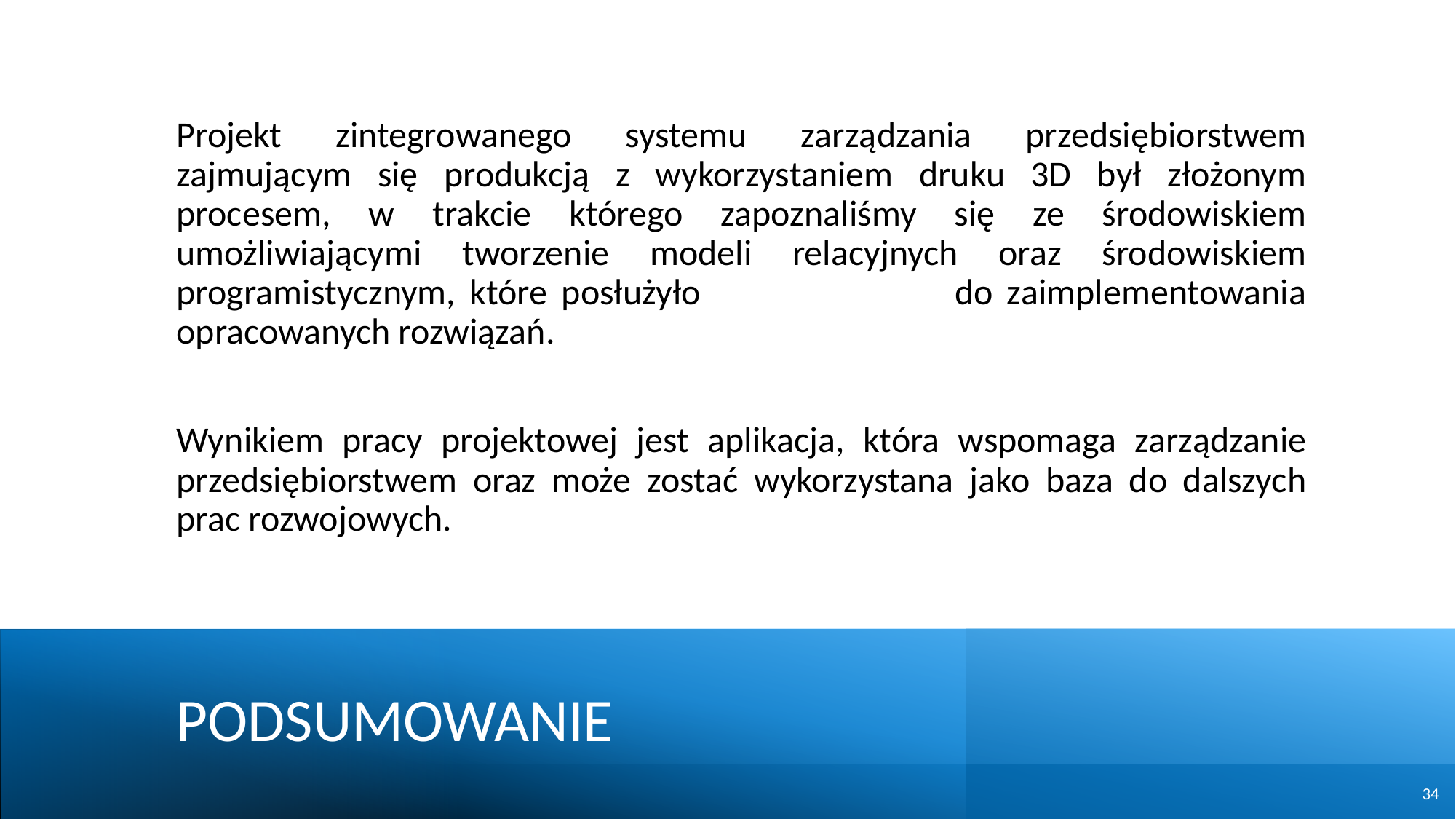

Projekt zintegrowanego systemu zarządzania przedsiębiorstwem zajmującym się produkcją z wykorzystaniem druku 3D był złożonym procesem, w trakcie którego zapoznaliśmy się ze środowiskiem umożliwiającymi tworzenie modeli relacyjnych oraz środowiskiem programistycznym, które posłużyło                  do zaimplementowania opracowanych rozwiązań.

Wynikiem pracy projektowej jest aplikacja, która wspomaga zarządzanie przedsiębiorstwem oraz może zostać wykorzystana jako baza do dalszych prac rozwojowych.

# PODSUMOWANIE
34